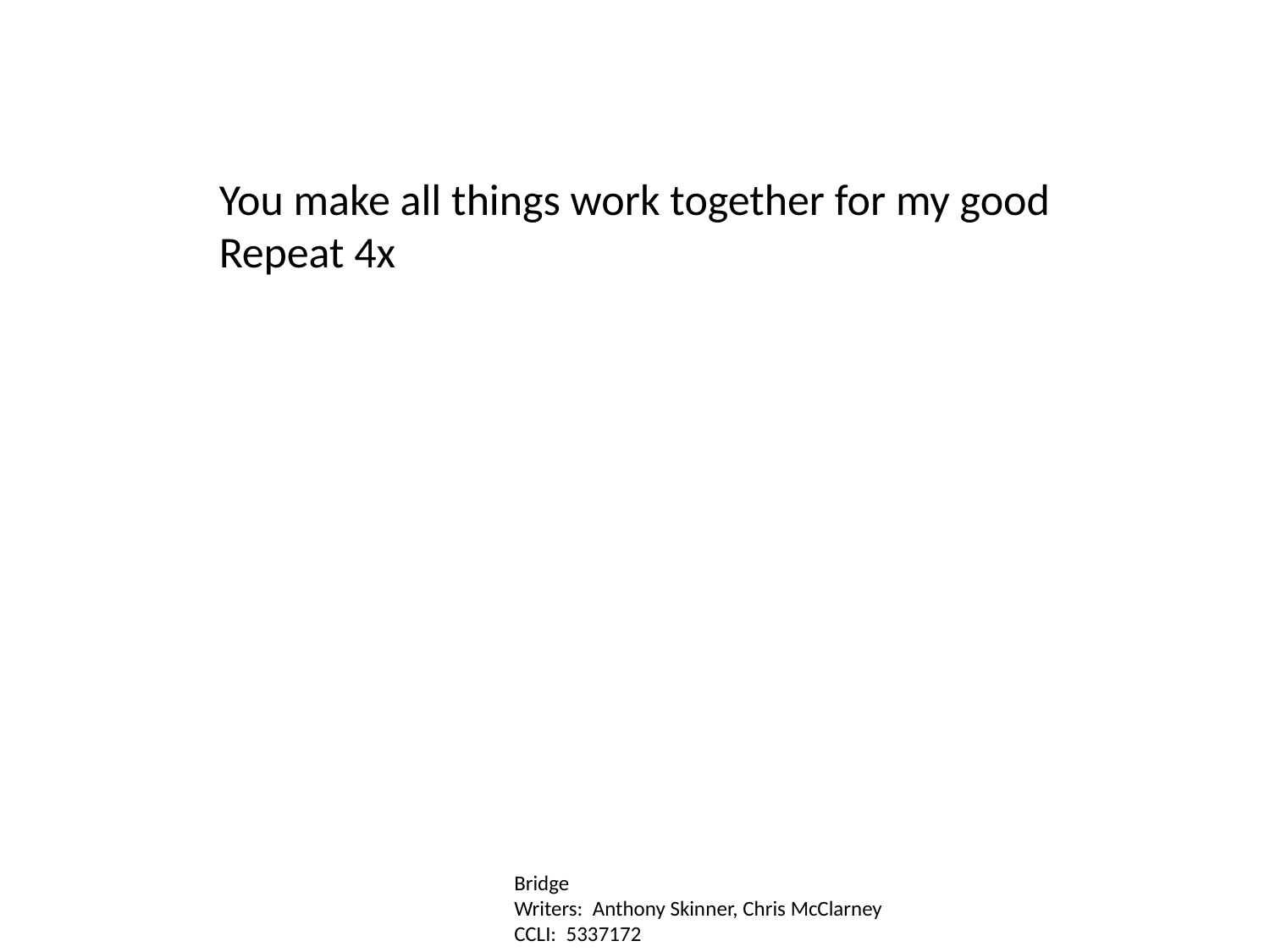

You make all things work together for my good
Repeat 4x

Bridge
Writers:  Anthony Skinner, Chris McClarney
CCLI:  5337172